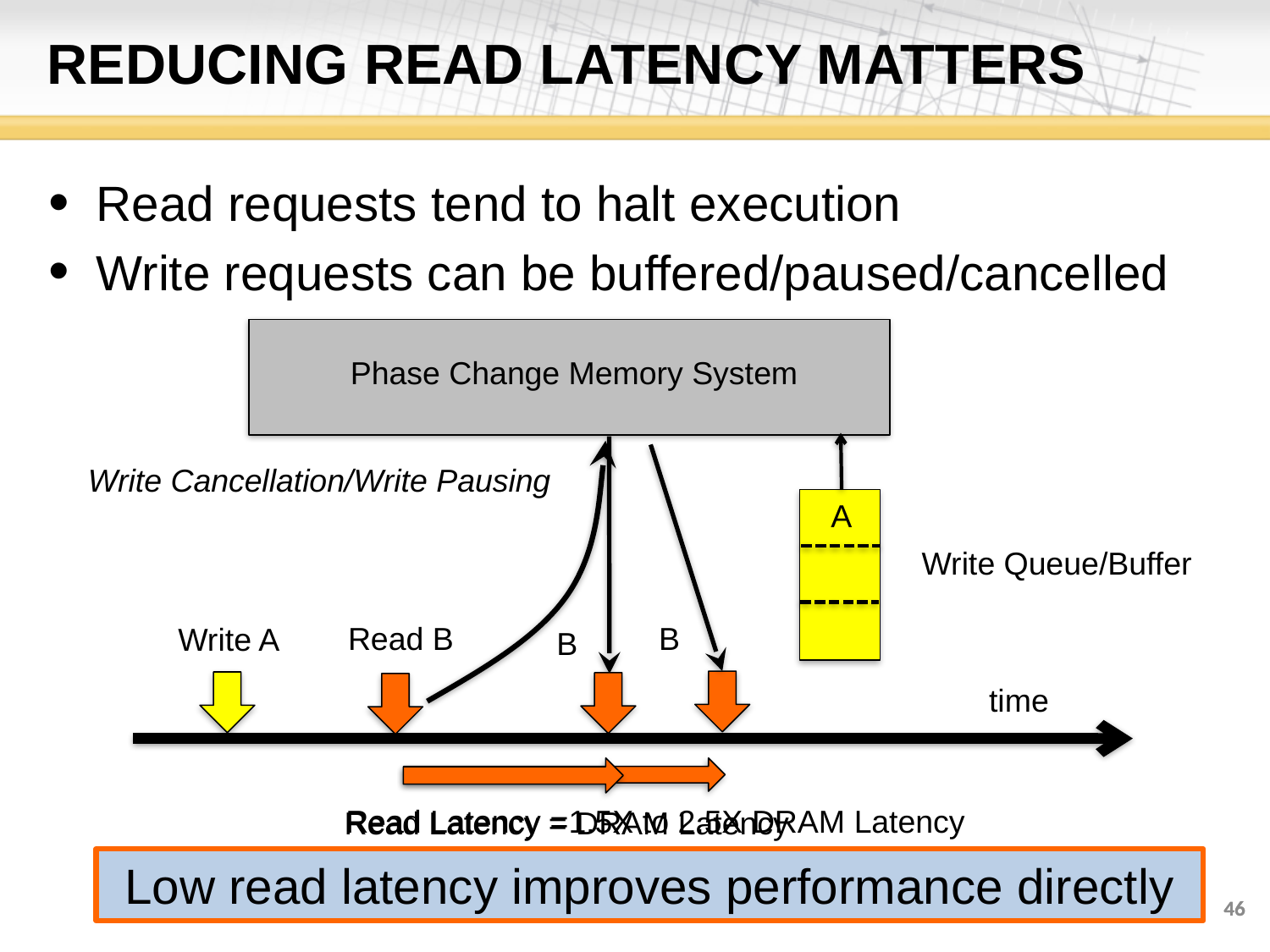

# REDUCING READ LATENCY MATTERS
Read requests tend to halt execution
Write requests can be buffered/paused/cancelled

Phase Change Memory System

A
Write Queue/Buffer
Write A

time
B

Read B

B

Write Cancellation/Write Pausing

Read Latency =1.5X to 2.5X DRAM Latency

Read Latency = DRAM Latency
Low read latency improves performance directly
46
46